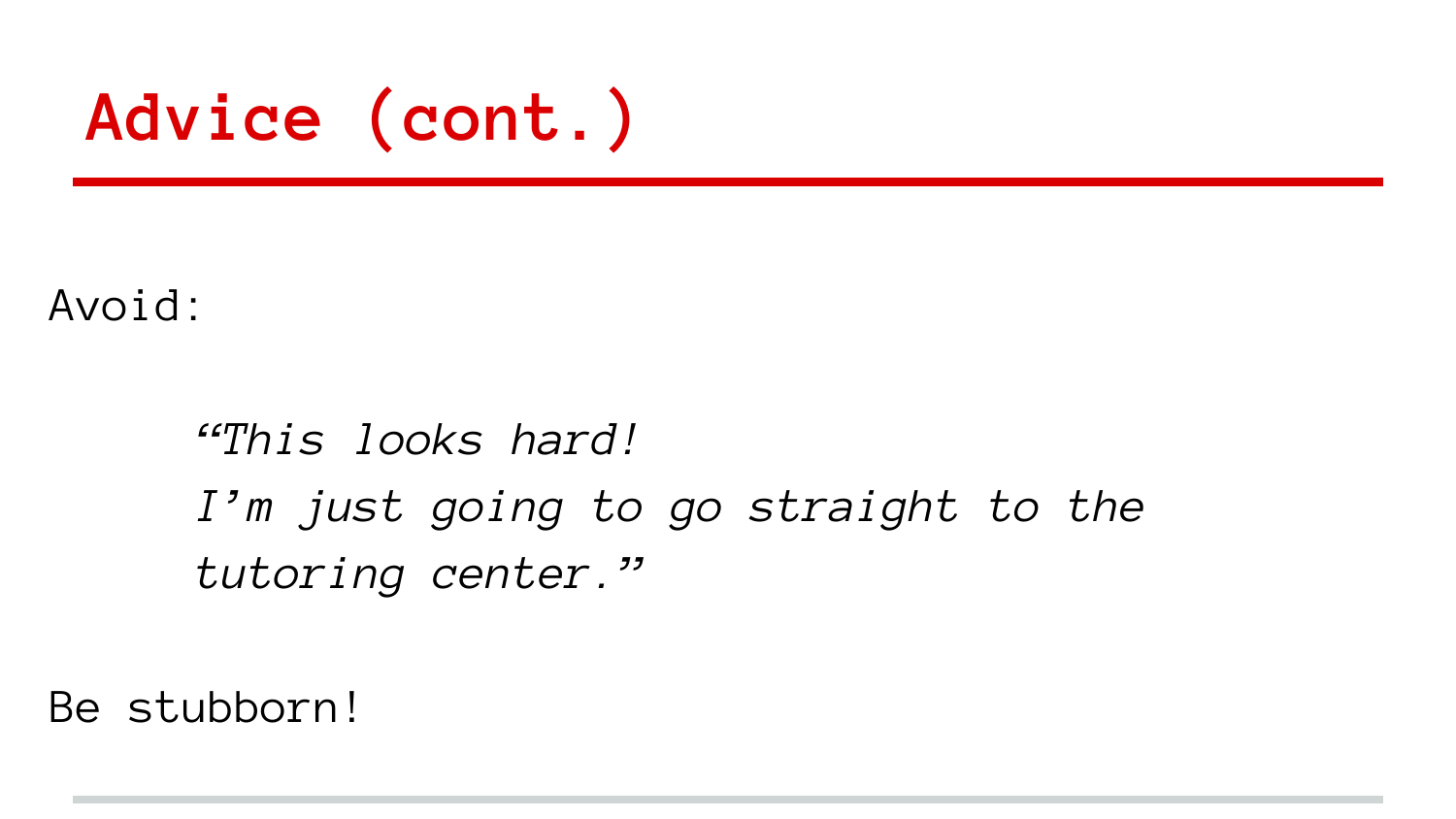

# Advice (cont.)

Avoid:

“This looks hard!
I’m just going to go straight to the tutoring center.”

Be stubborn!